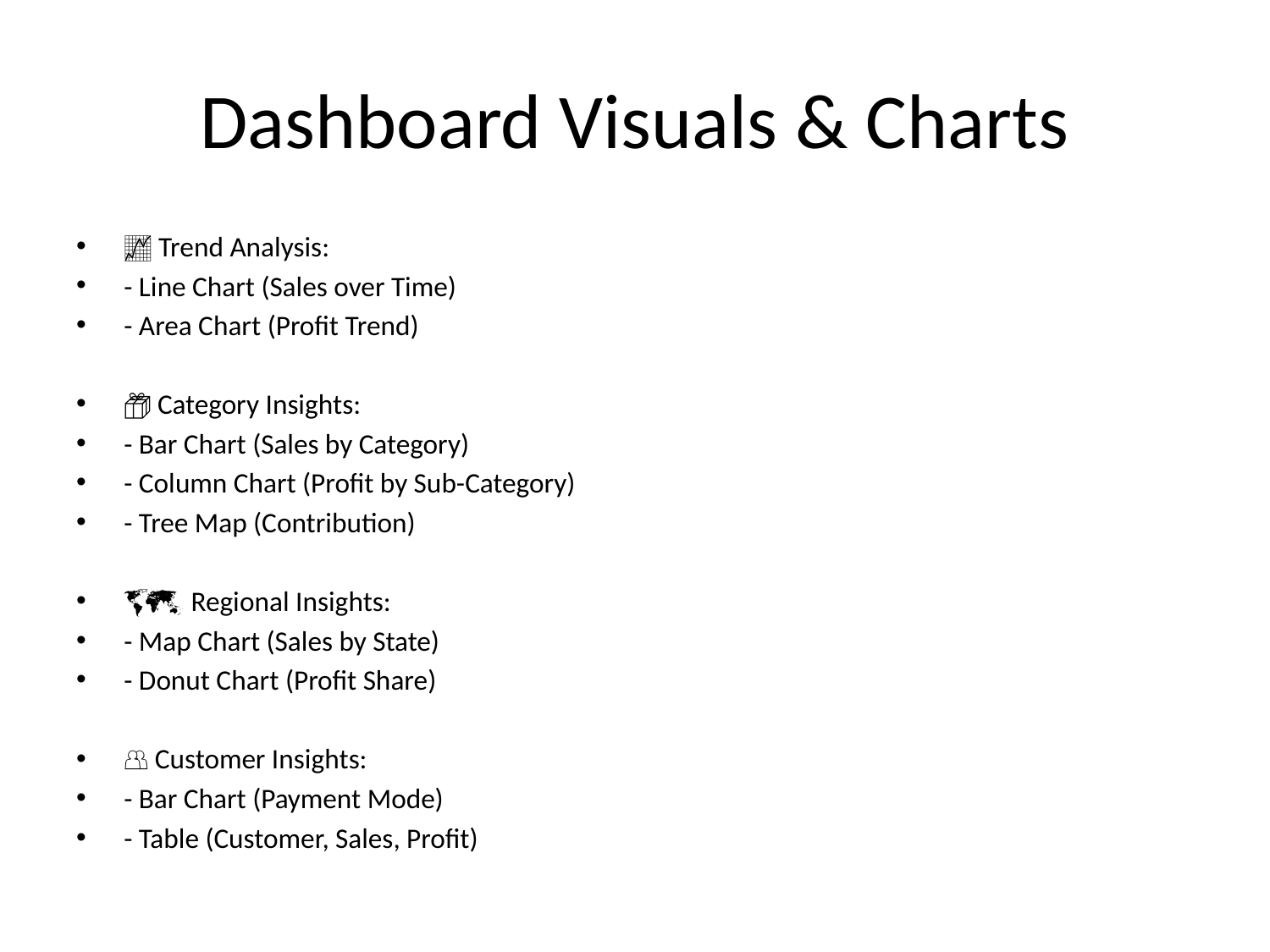

# Dashboard Visuals & Charts
📈 Trend Analysis:
- Line Chart (Sales over Time)
- Area Chart (Profit Trend)

📦 Category Insights:
- Bar Chart (Sales by Category)
- Column Chart (Profit by Sub-Category)
- Tree Map (Contribution)

🗺️ Regional Insights:
- Map Chart (Sales by State)
- Donut Chart (Profit Share)

👥 Customer Insights:
- Bar Chart (Payment Mode)
- Table (Customer, Sales, Profit)